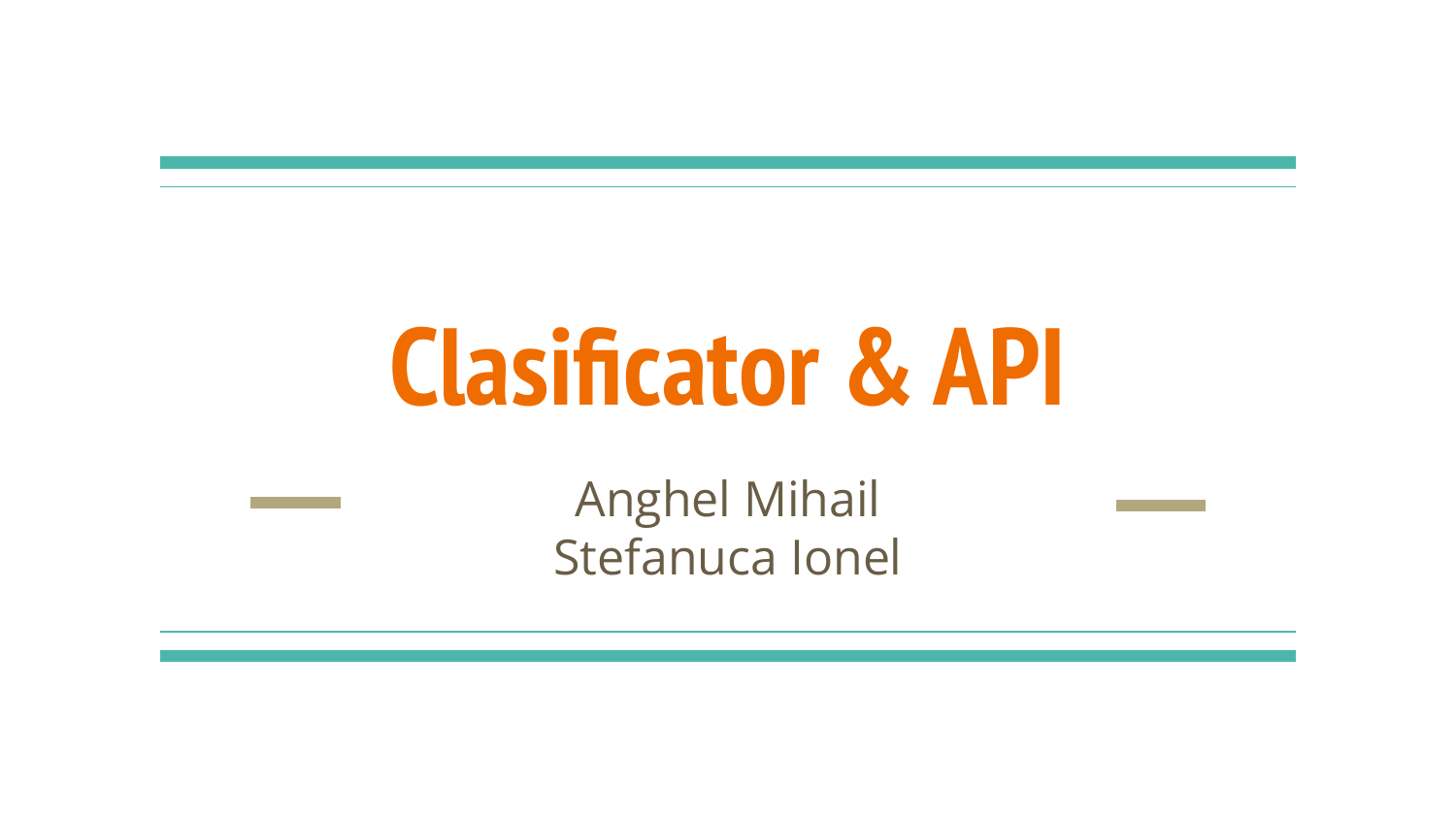

# Clasificator & API
Anghel Mihail
Stefanuca Ionel